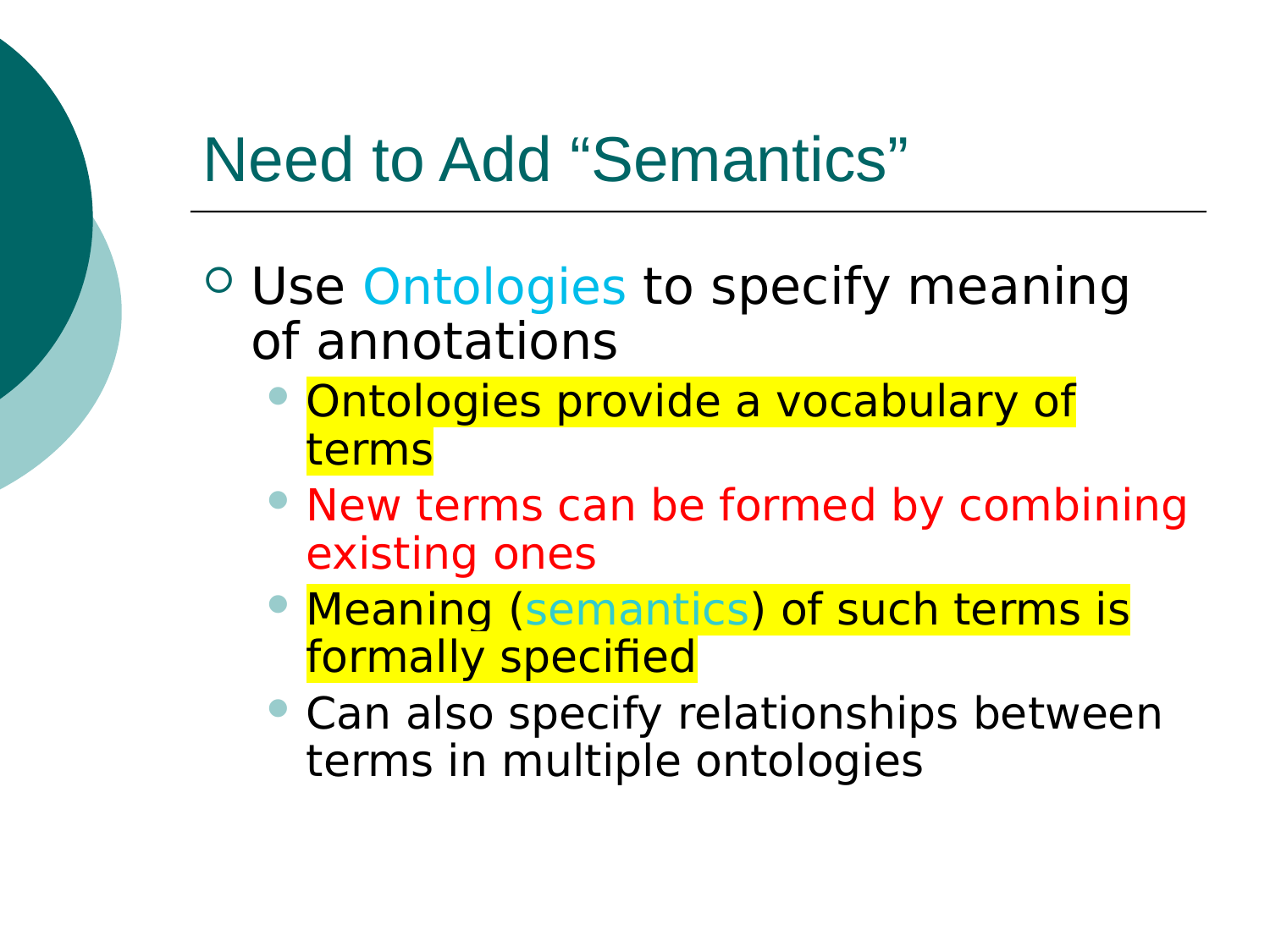

# Need to Add “Semantics”
Use Ontologies to specify meaning of annotations
Ontologies provide a vocabulary of terms
New terms can be formed by combining existing ones
Meaning (semantics) of such terms is formally specified
Can also specify relationships between terms in multiple ontologies

5